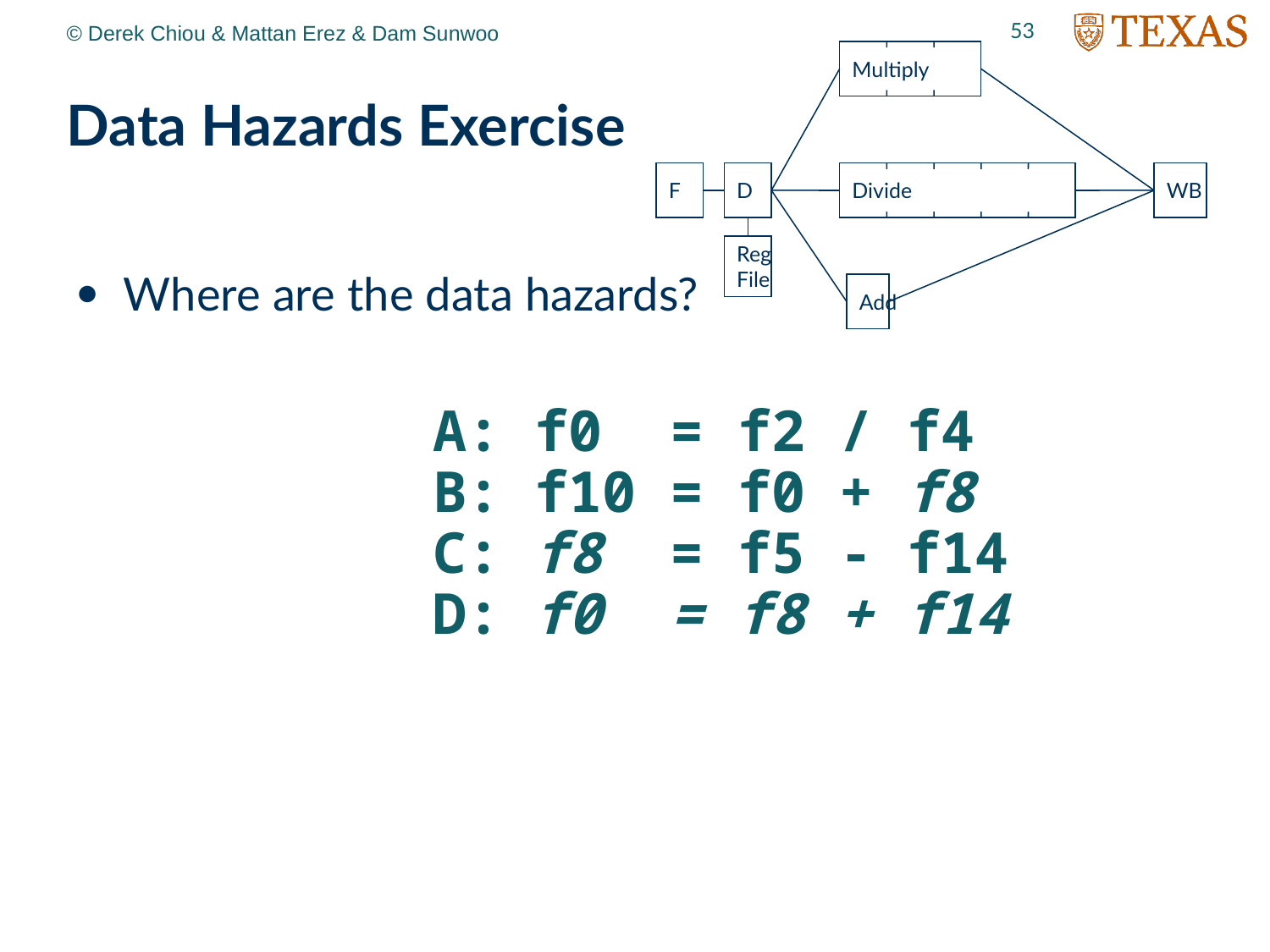

53
© Derek Chiou & Mattan Erez & Dam Sunwoo
Multiply

# Data Hazards Exercise
F
D
Divide

WB

Where are the data hazards?

			A: f0  = f2 / f4
		B: f10 = f0 + f8
		C: f8  = f5 - f14
		D: f0  = f8 + f14
Reg
File
Add